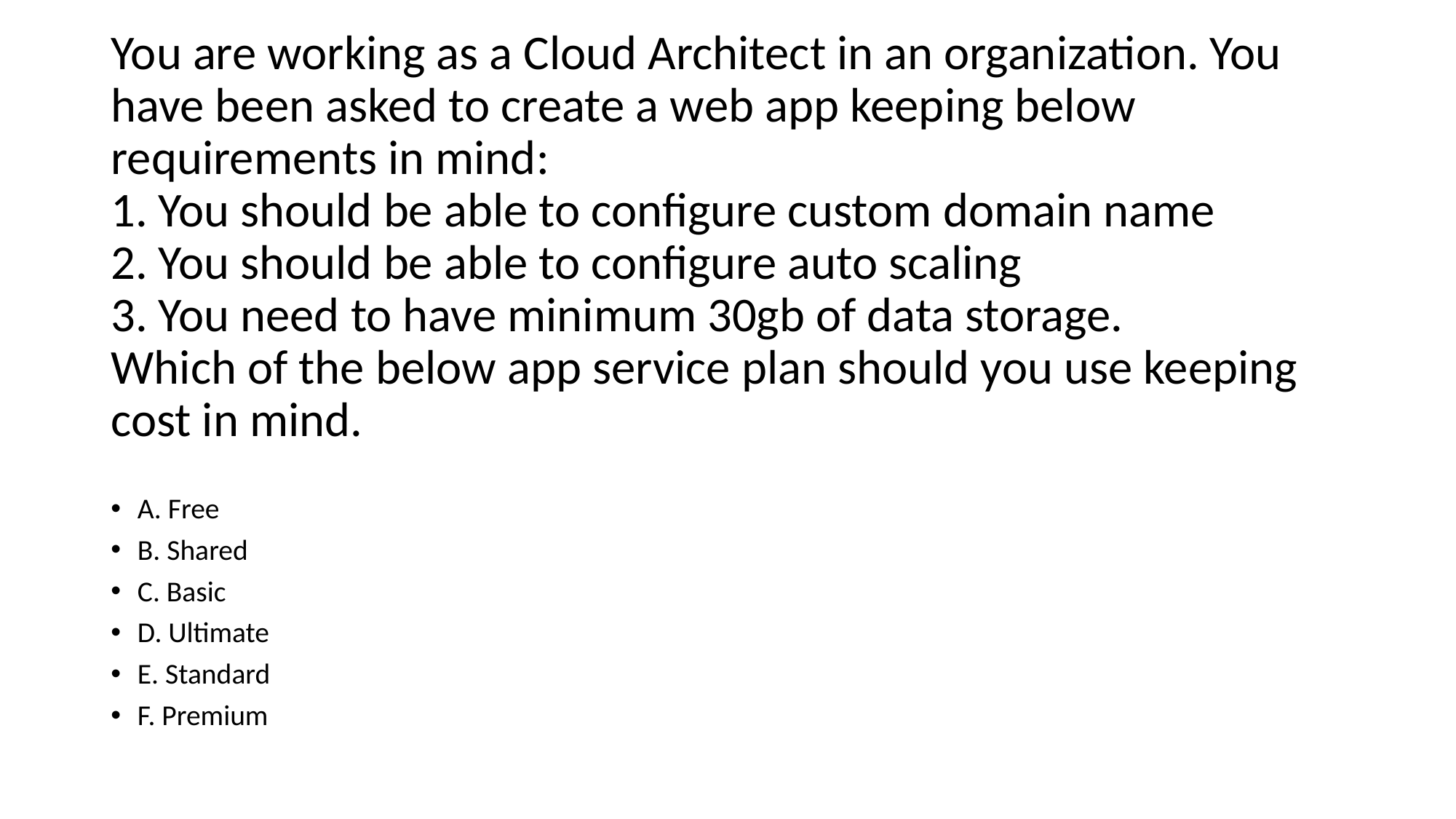

# You are working as a Cloud Architect in an organization. You have been asked to create a web app keeping below requirements in mind: 1. You should be able to configure custom domain name 2. You should be able to configure auto scaling 3. You need to have minimum 30gb of data storage. Which of the below app service plan should you use keeping cost in mind.
A. Free
B. Shared
C. Basic
D. Ultimate
E. Standard
F. Premium